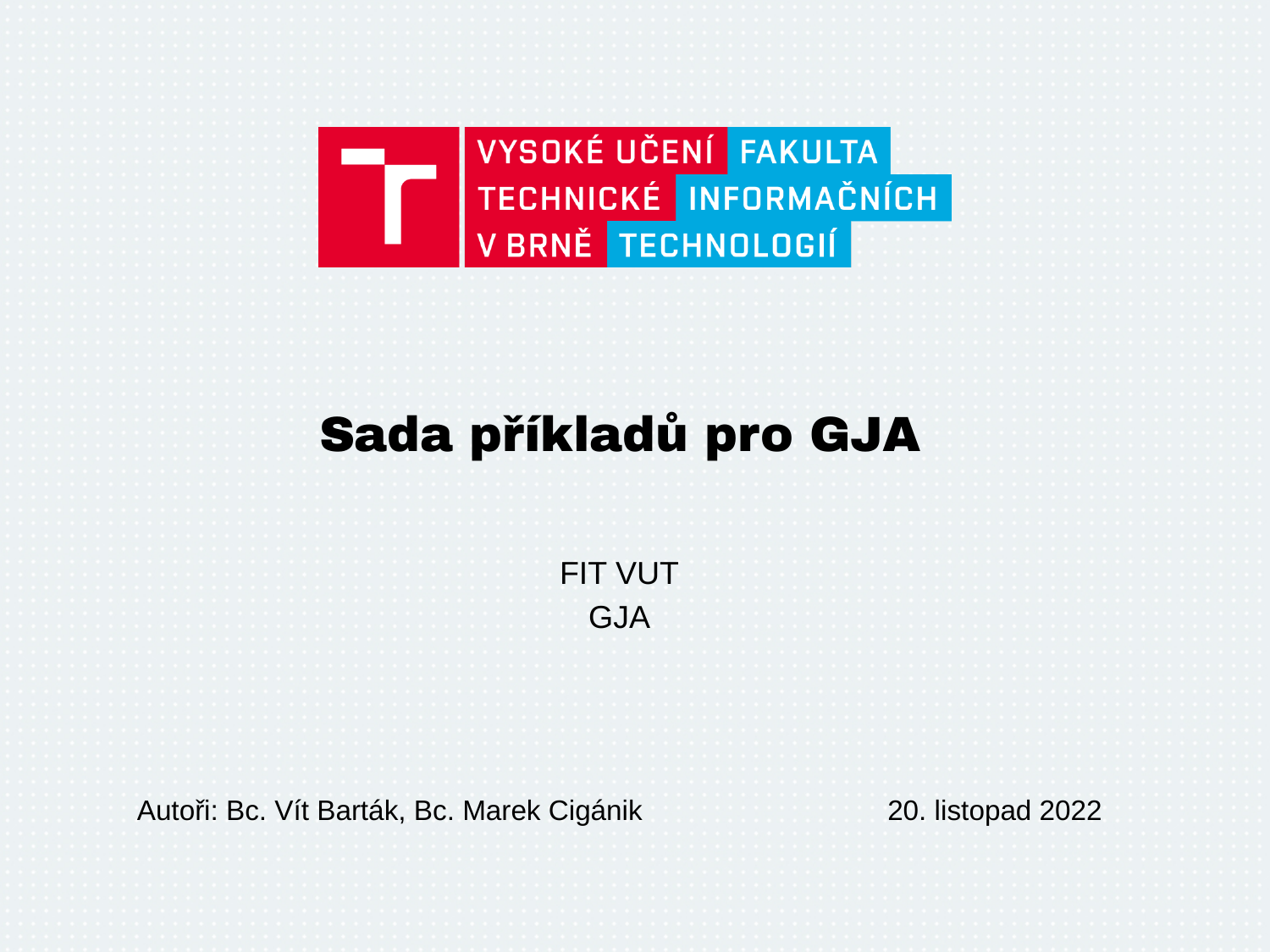

# Sada příkladů pro GJA
FIT VUT
GJA
Autoři: Bc. Vít Barták, Bc. Marek Cigánik

20. listopad 2022